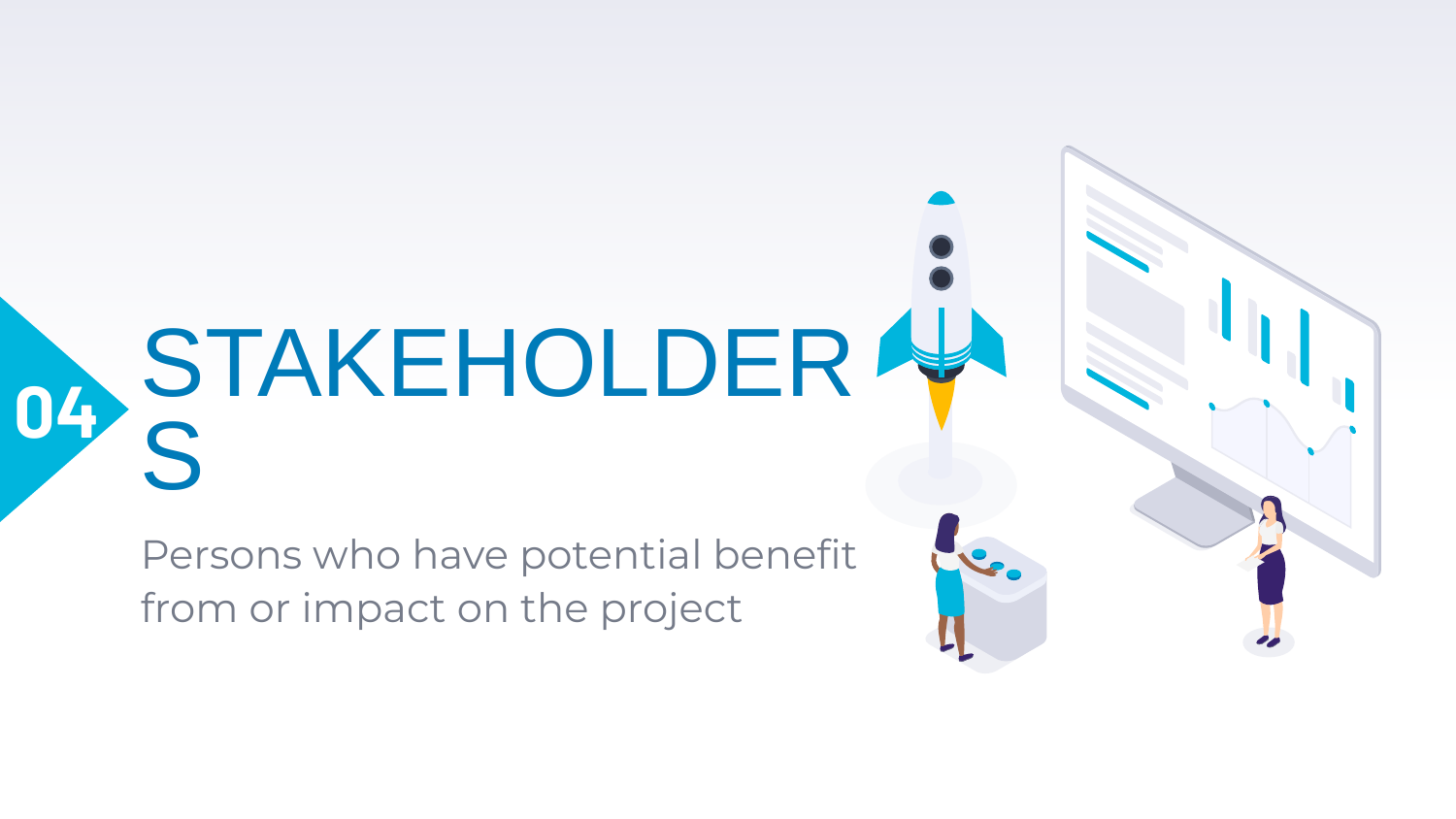

04
# STAKEHOLDERS
Persons who have potential benefit from or impact on the project